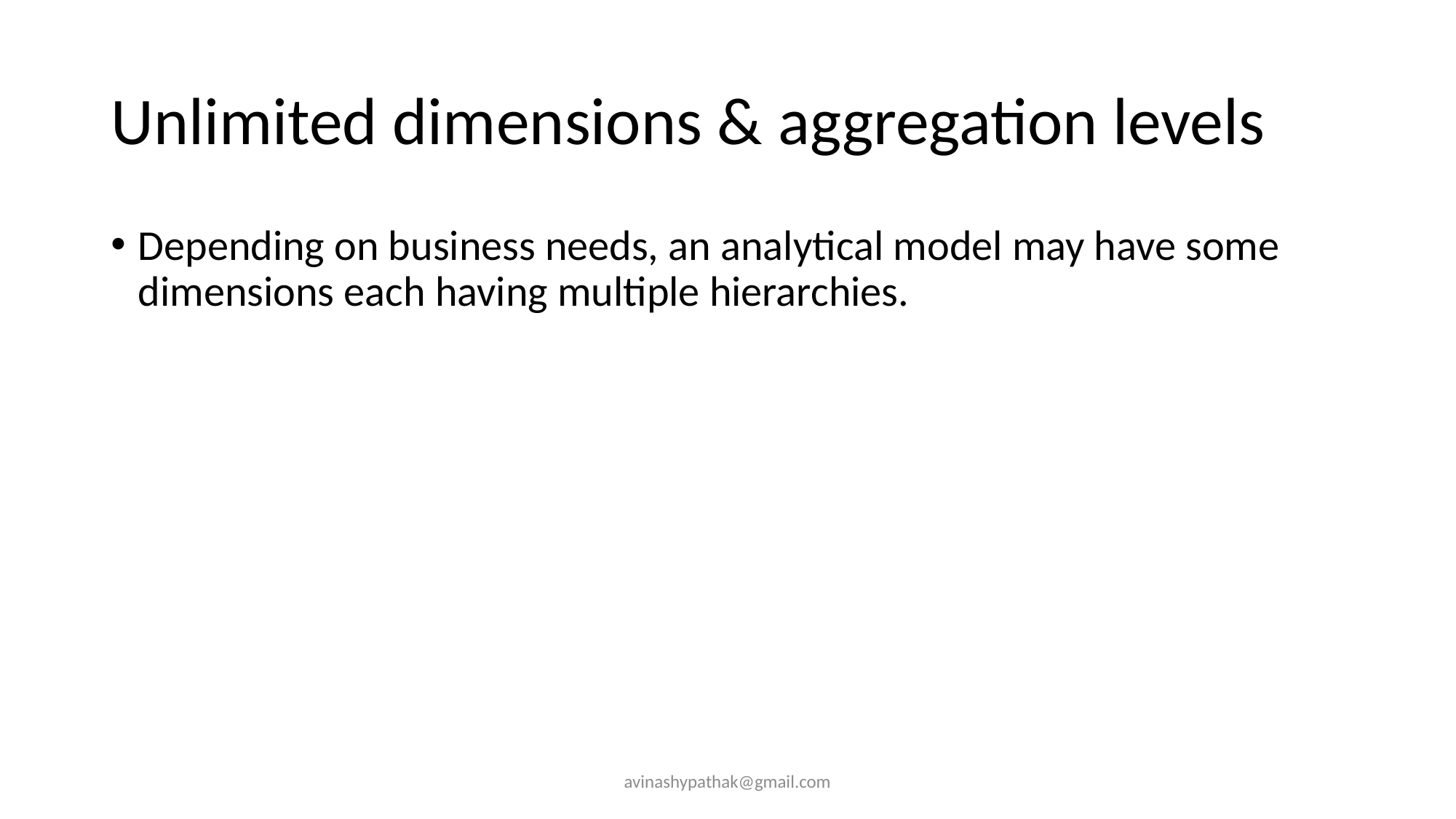

# Unlimited dimensions & aggregation levels
Depending on business needs, an analytical model may have some dimensions each having multiple hierarchies.
avinashypathak@gmail.com
16